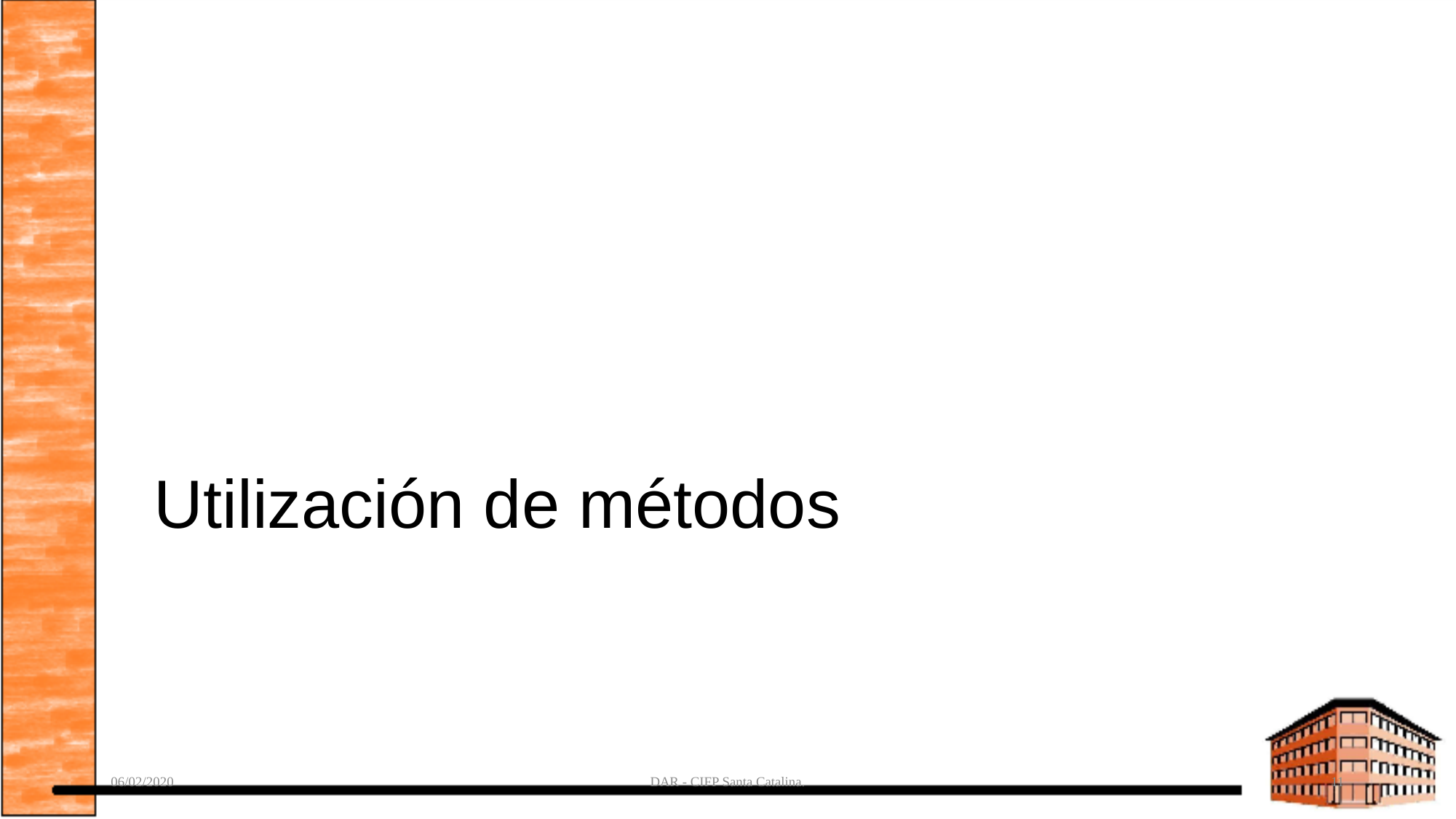

# Utilización de métodos

06/02/2020
DAR - CIFP Santa Catalina.
11